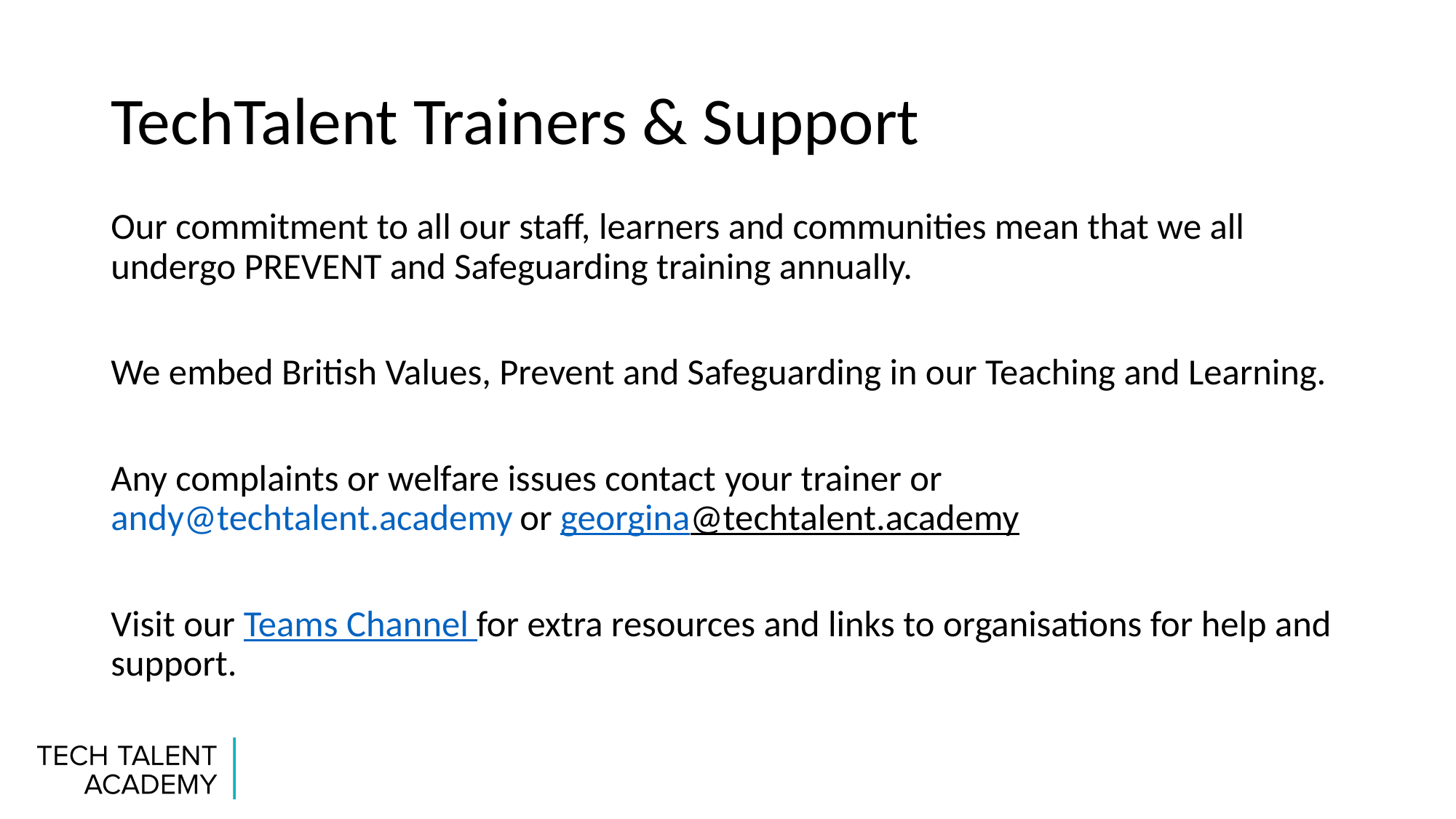

# TechTalent Trainers & Support
Our commitment to all our staff, learners and communities mean that we all undergo PREVENT and Safeguarding training annually.

We embed British Values, Prevent and Safeguarding in our Teaching and Learning.

Any complaints or welfare issues contact your trainer or andy@techtalent.academy or georgina@techtalent.academy

Visit our Teams Channel for extra resources and links to organisations for help and support.